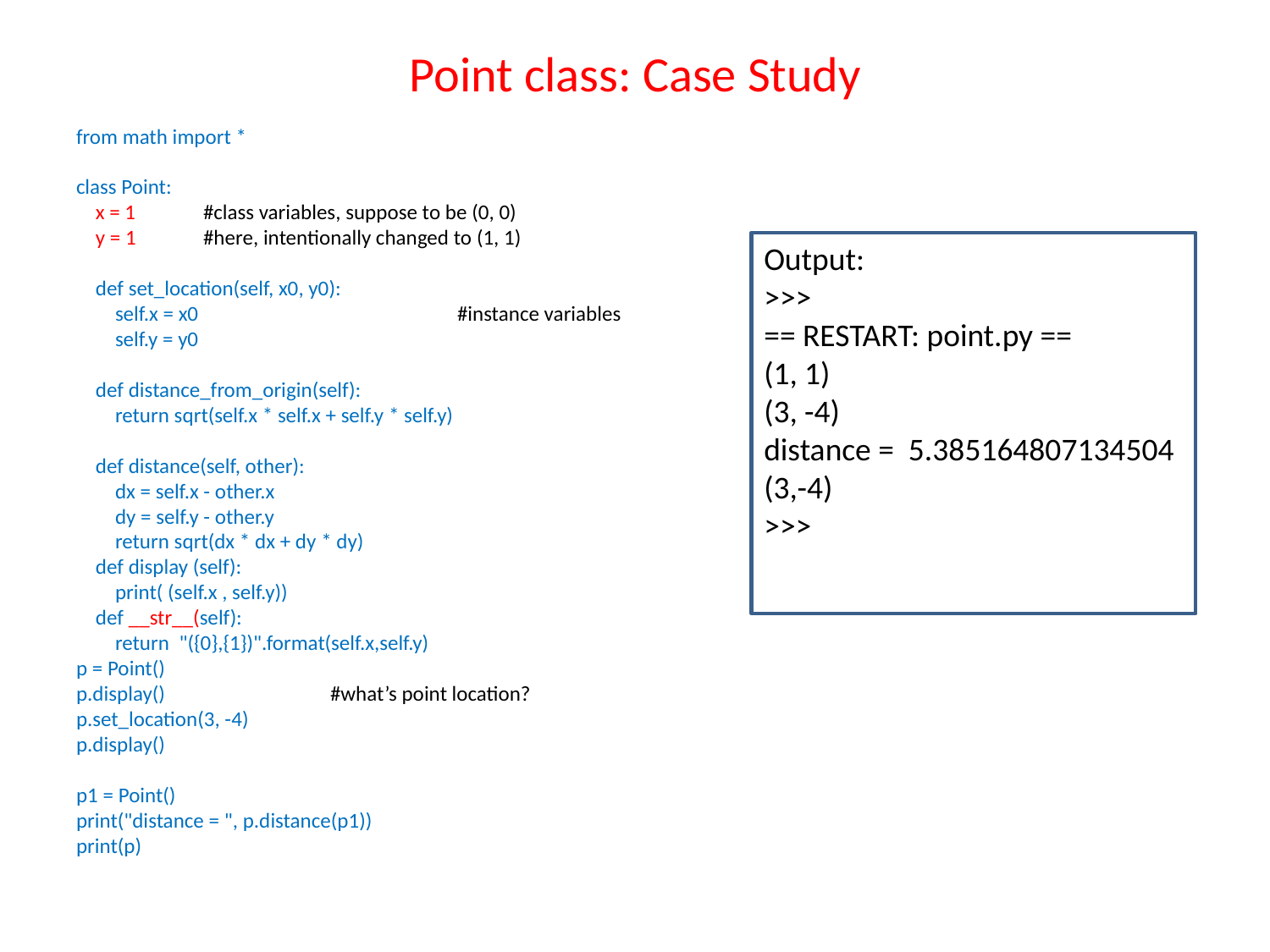

# Point class: Case Study
from math import *

class Point:
    x = 1	#class variables, suppose to be (0, 0)
    y = 1	#here, intentionally changed to (1, 1)

    def set_location(self, x0, y0):
        self.x = x0			#instance variables
        self.y = y0

    def distance_from_origin(self):
        return sqrt(self.x * self.x + self.y * self.y)

    def distance(self, other):
        dx = self.x - other.x
        dy = self.y - other.y
        return sqrt(dx * dx + dy * dy)
    def display (self):
        print( (self.x , self.y))
    def __str__(self):
        return  "({0},{1})".format(self.x,self.y)
p = Point()
p.display()		#what’s point location?
p.set_location(3, -4)
p.display()

p1 = Point()
print("distance = ", p.distance(p1))
print(p)
Output:
>>>
== RESTART: point.py ==
(1, 1)
(3, -4)
distance =  5.385164807134504
(3,-4)
>>>